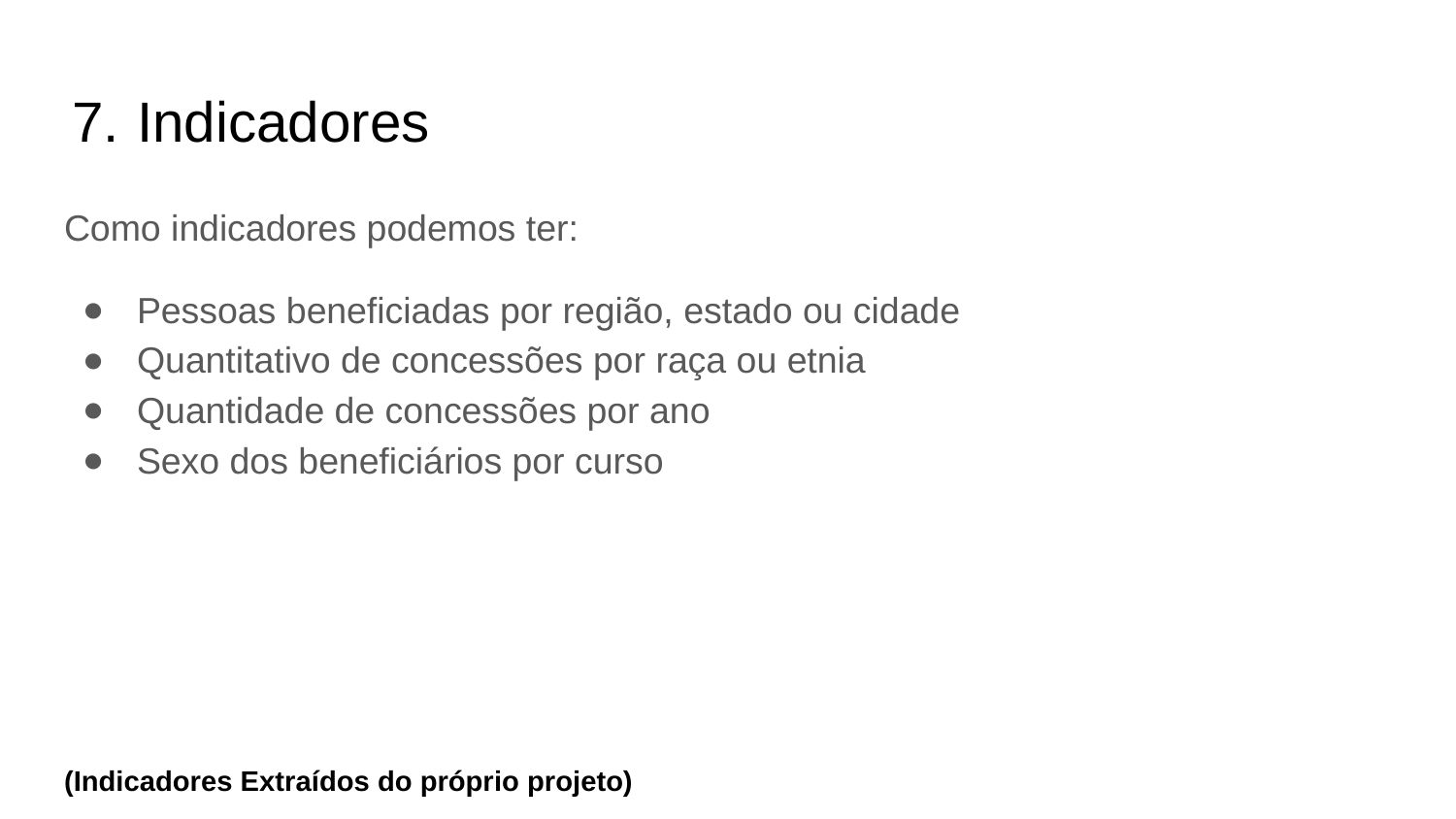

# Indicadores

Como indicadores podemos ter:
Pessoas beneficiadas por região, estado ou cidade
Quantitativo de concessões por raça ou etnia
Quantidade de concessões por ano
Sexo dos beneficiários por curso
(Indicadores Extraídos do próprio projeto)